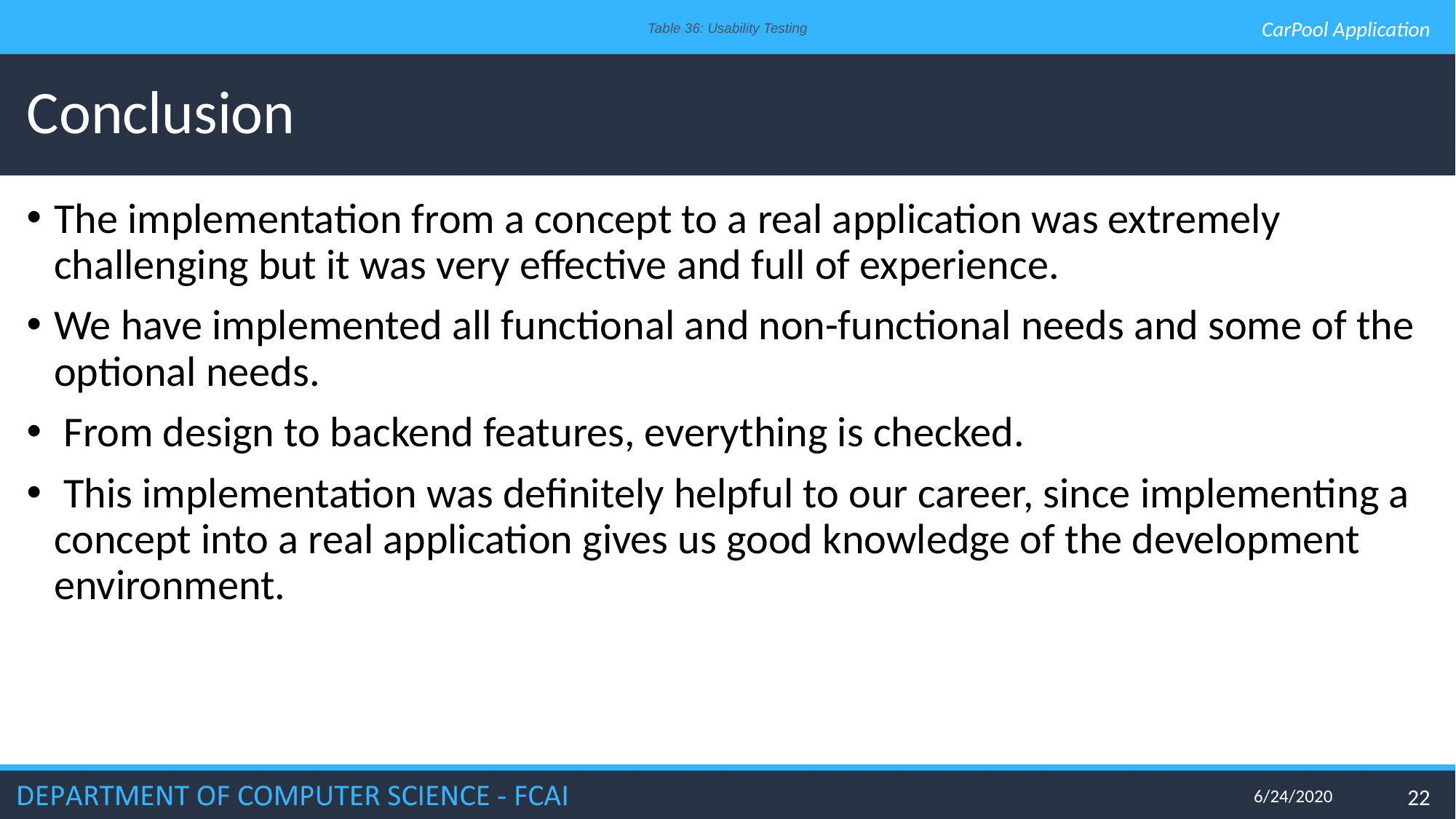

Table 36: Usability Testing
CarPool Application
# Conclusion
The implementation from a concept to a real application was extremely challenging but it was very eﬀective and full of experience.
We have implemented all functional and non-functional needs and some of the optional needs.
 From design to backend features, everything is checked.
 This implementation was deﬁnitely helpful to our career, since implementing a concept into a real application gives us good knowledge of the development environment.

6/24/2020
22